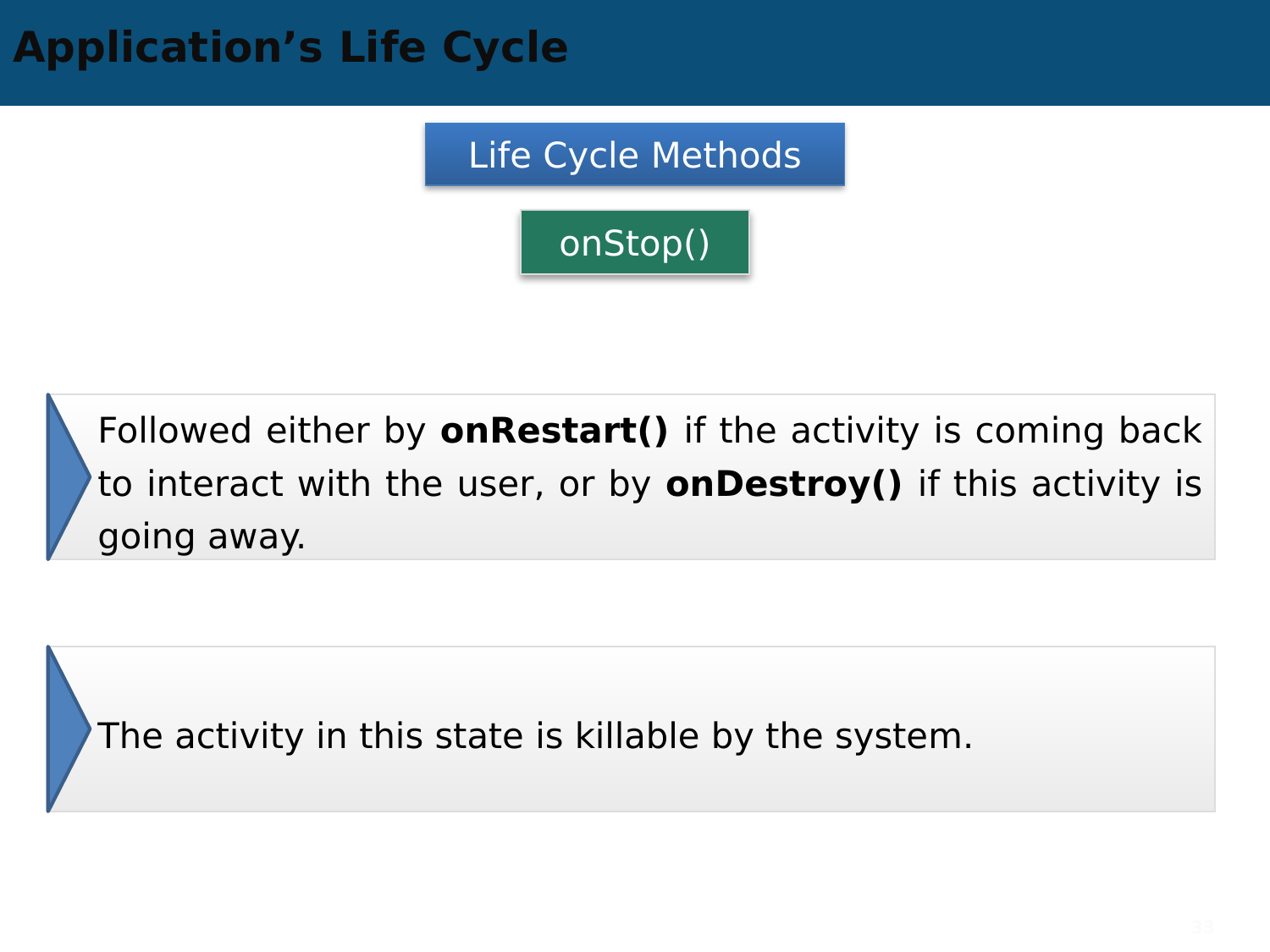

# Application’s Life Cycle
Life Cycle Methods
onStop()
Followed either by onRestart() if the activity is coming back to interact with the user, or by onDestroy() if this activity is going away.

The activity in this state is killable by the system.